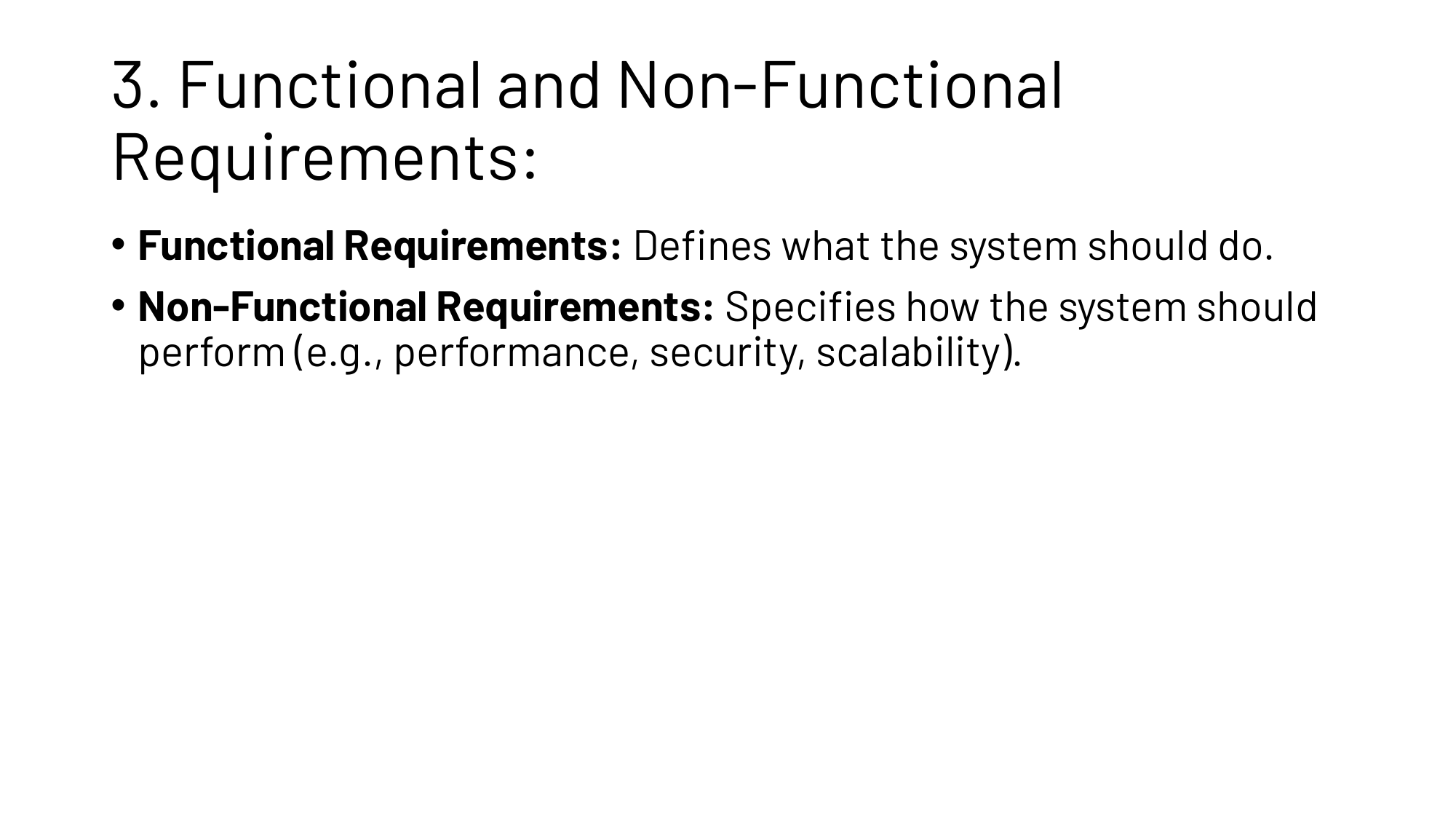

# 3. Functional and Non-Functional Requirements:
Functional Requirements: Defines what the system should do.
Non-Functional Requirements: Specifies how the system should perform (e.g., performance, security, scalability).